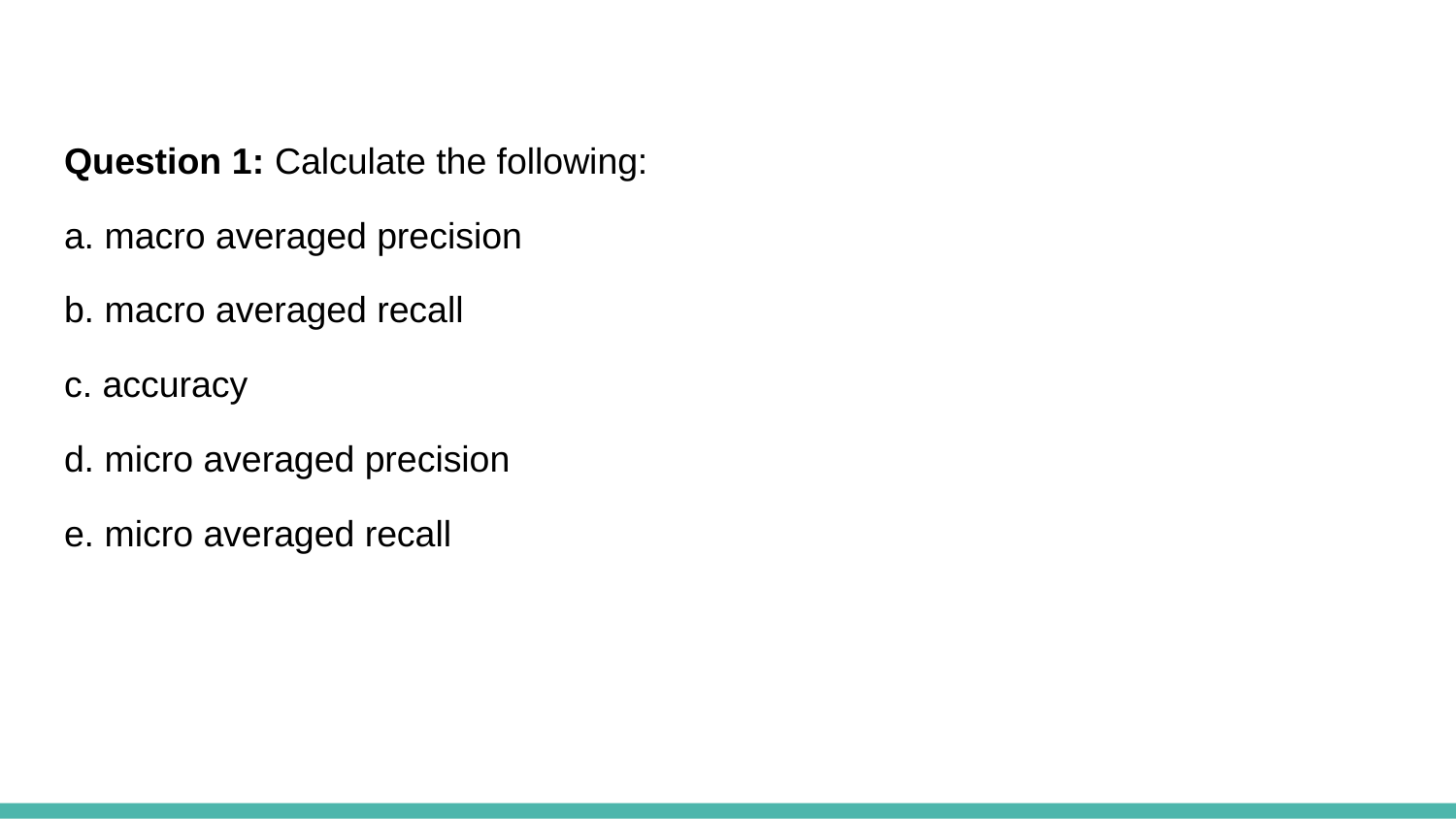

Question 1: Calculate the following:
a. macro averaged precision
b. macro averaged recall
c. accuracy
d. micro averaged precision
e. micro averaged recall